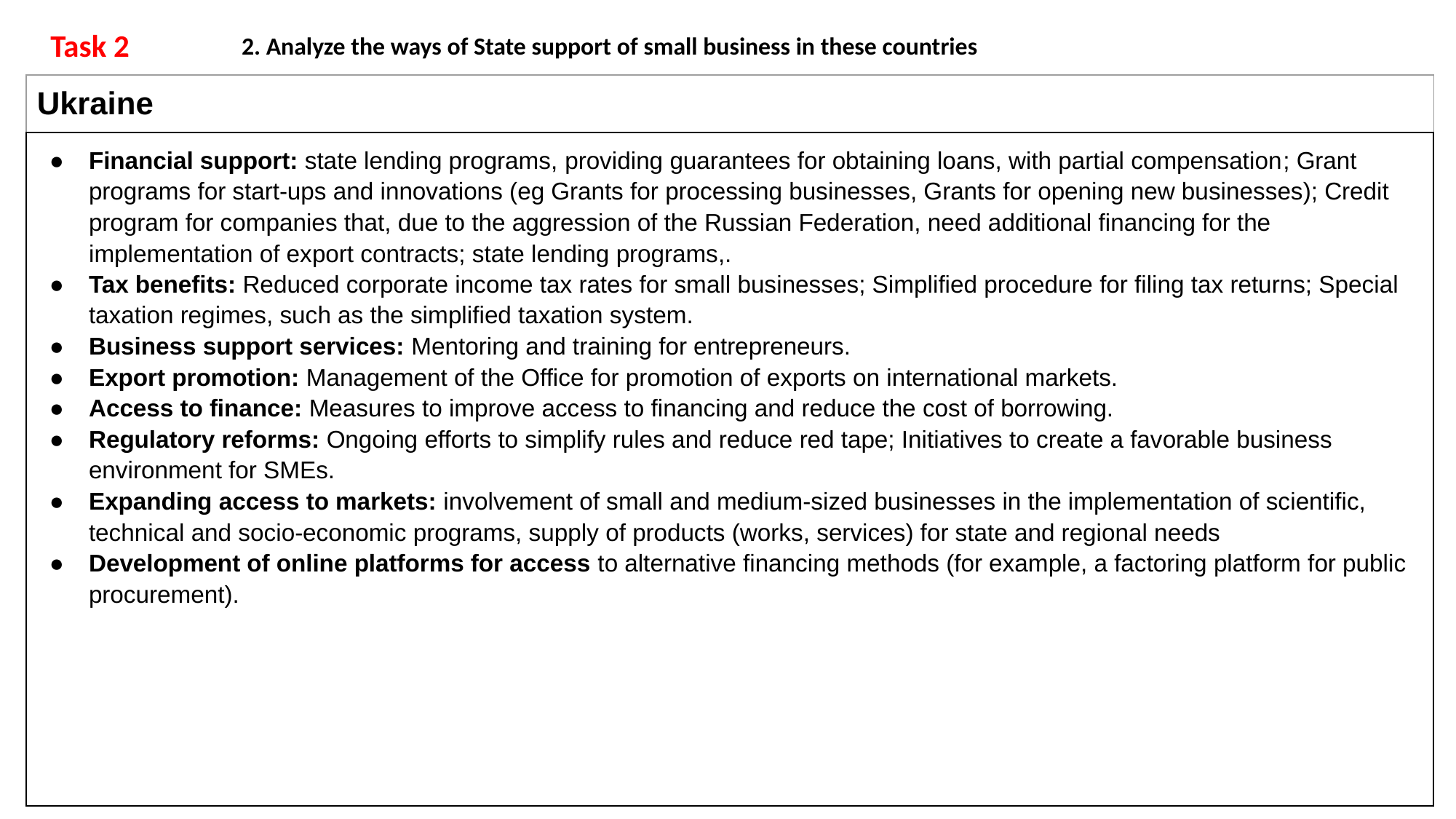

# Task 2
2. Analyze the ways of State support of small business in these countries
| Ukraine |
| --- |
| Financial support: state lending programs, providing guarantees for obtaining loans, with partial compensation; Grant programs for start-ups and innovations (eg Grants for processing businesses, Grants for opening new businesses); Credit program for companies that, due to the aggression of the Russian Federation, need additional financing for the implementation of export contracts; state lending programs,. Tax benefits: Reduced corporate income tax rates for small businesses; Simplified procedure for filing tax returns; Special taxation regimes, such as the simplified taxation system. Business support services: Mentoring and training for entrepreneurs. Export promotion: Management of the Office for promotion of exports on international markets. Access to finance: Measures to improve access to financing and reduce the cost of borrowing. Regulatory reforms: Ongoing efforts to simplify rules and reduce red tape; Initiatives to create a favorable business environment for SMEs. Expanding access to markets: involvement of small and medium-sized businesses in the implementation of scientific, technical and socio-economic programs, supply of products (works, services) for state and regional needs Development of online platforms for access to alternative financing methods (for example, a factoring platform for public procurement). |